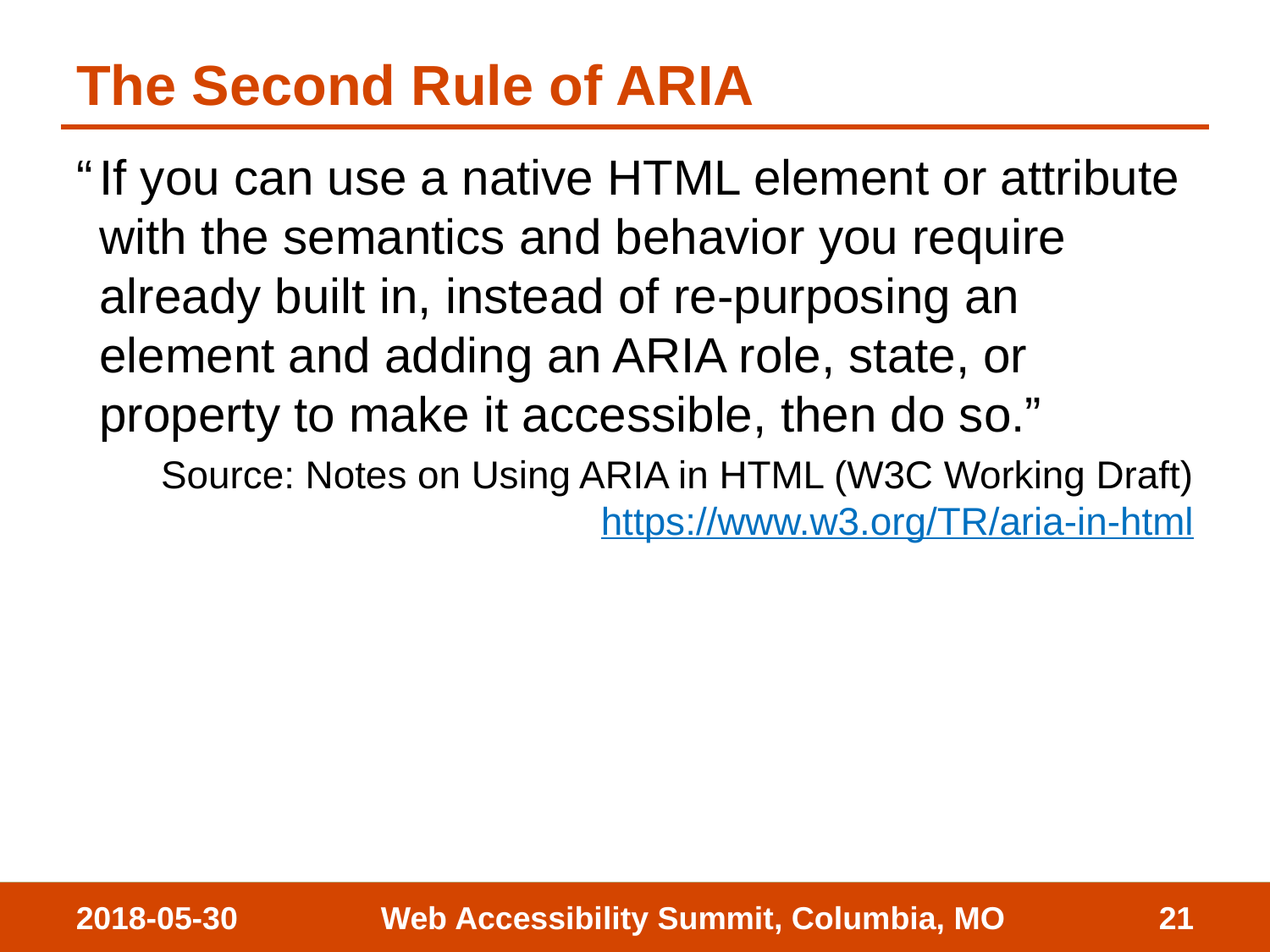

# The Second Rule of ARIA
“	If you can use a native HTML element or attribute with the semantics and behavior you require already built in, instead of re-purposing an element and adding an ARIA role, state, or property to make it accessible, then do so.”
Source: Notes on Using ARIA in HTML (W3C Working Draft)
https://www.w3.org/TR/aria-in-html

2018-05-30
Web Accessibility Summit, Columbia, MO
21